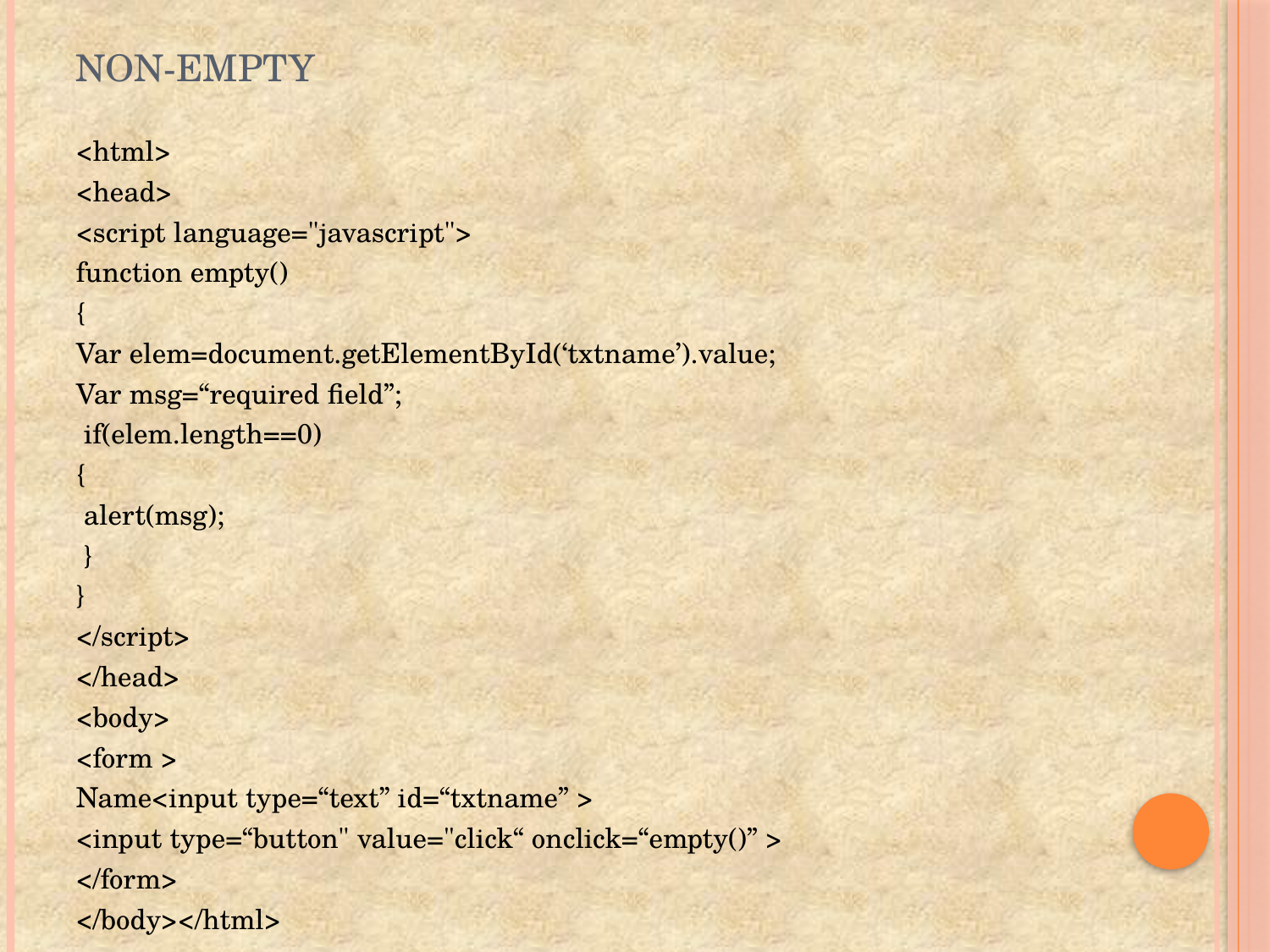

# Non-Empty
<html>
<head>
<script language="javascript">
function empty()
{
Var elem=document.getElementById(‘txtname’).value;
Var msg=“required field”;
 if(elem.length==0)
{
 alert(msg);
 }
}
</script>
</head>
<body>
<form >
Name<input type=“text” id=“txtname” >
<input type=“button" value="click“ onclick=“empty()” >
</form>
</body></html>